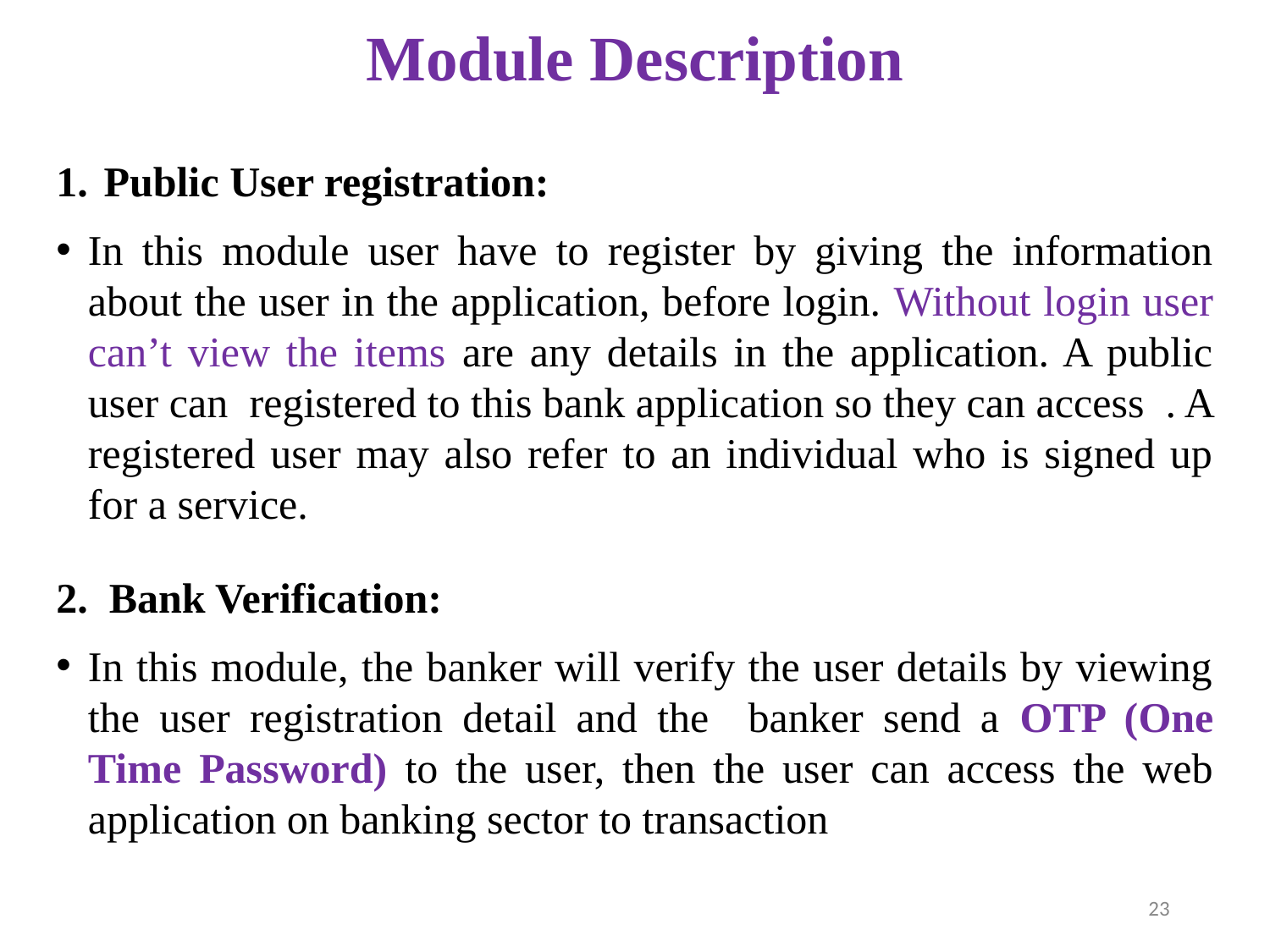

# Module Description
Public User registration:
In this module user have to register by giving the information about the user in the application, before login. Without login user can’t view the items are any details in the application. A public user can  registered to this bank application so they can access  . A registered user may also refer to an individual who is signed up for a service.
2.  Bank Verification:
In this module, the banker will verify the user details by viewing the user registration detail and the  banker send a OTP (One Time Password) to the user, then the user can access the web application on banking sector to transaction

23